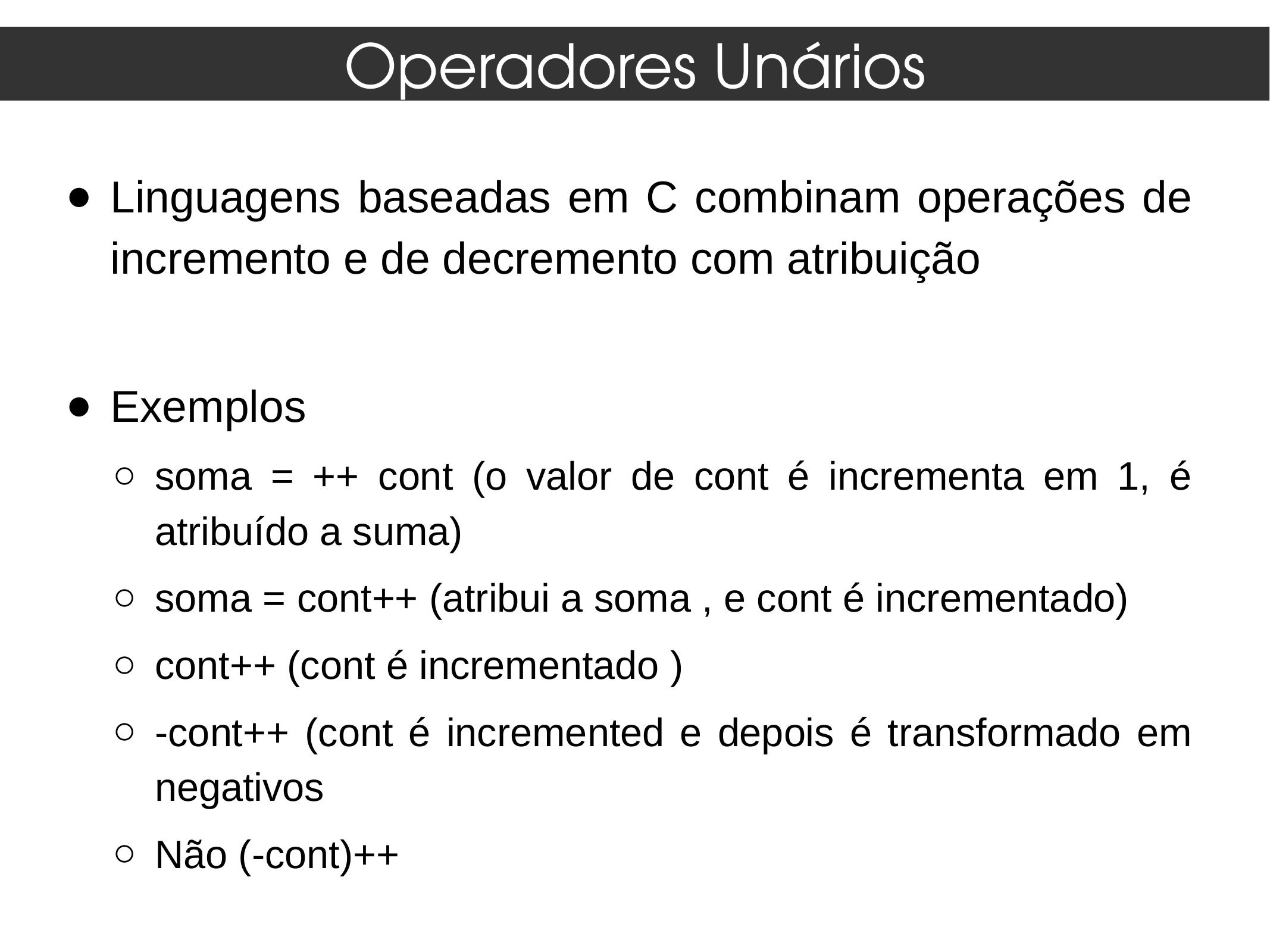

Operadores Unários
Linguagens baseadas em C combinam operações de incremento e de decremento com atribuição

Exemplos
soma = ++ cont (o valor de cont é incrementa em 1, é atribuído a suma)
soma = cont++ (atribui a soma , e cont é incrementado)
cont++ (cont é incrementado )
-cont++ (cont é incremented e depois é transformado em negativos
Não (-cont)++